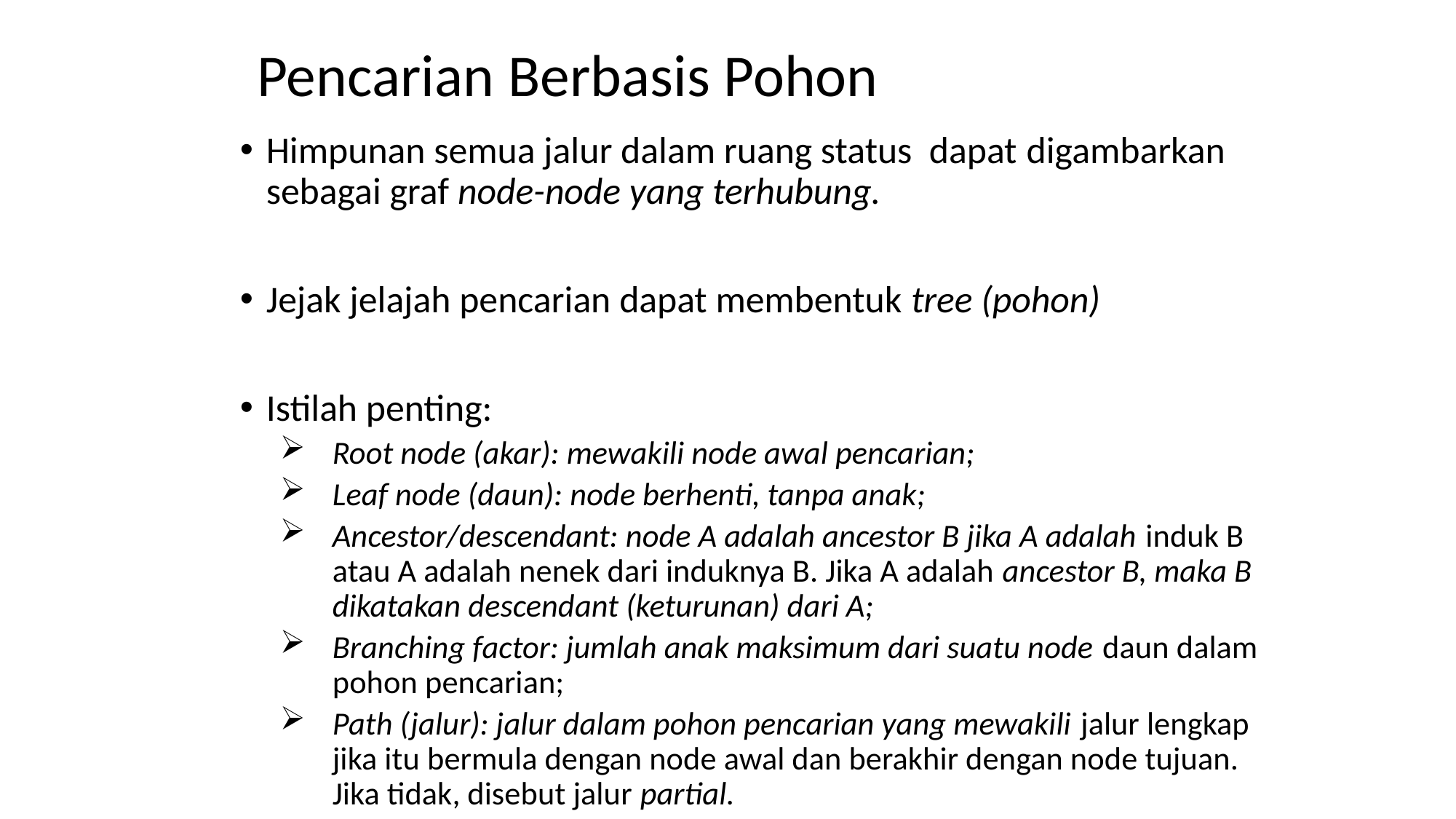

# Pencarian Berbasis Pohon
Himpunan semua jalur dalam ruang status  dapat digambarkan sebagai graf node-node yang terhubung.

Jejak jelajah pencarian dapat membentuk tree (pohon)

Istilah penting:
Root node (akar): mewakili node awal pencarian;
Leaf node (daun): node berhenti, tanpa anak;
Ancestor/descendant: node A adalah ancestor B jika A adalah induk B atau A adalah nenek dari induknya B. Jika A adalah ancestor B, maka B dikatakan descendant (keturunan) dari A;
Branching factor: jumlah anak maksimum dari suatu node daun dalam pohon pencarian;
Path (jalur): jalur dalam pohon pencarian yang mewakili jalur lengkap jika itu bermula dengan node awal dan berakhir dengan node tujuan. Jika tidak, disebut jalur partial.